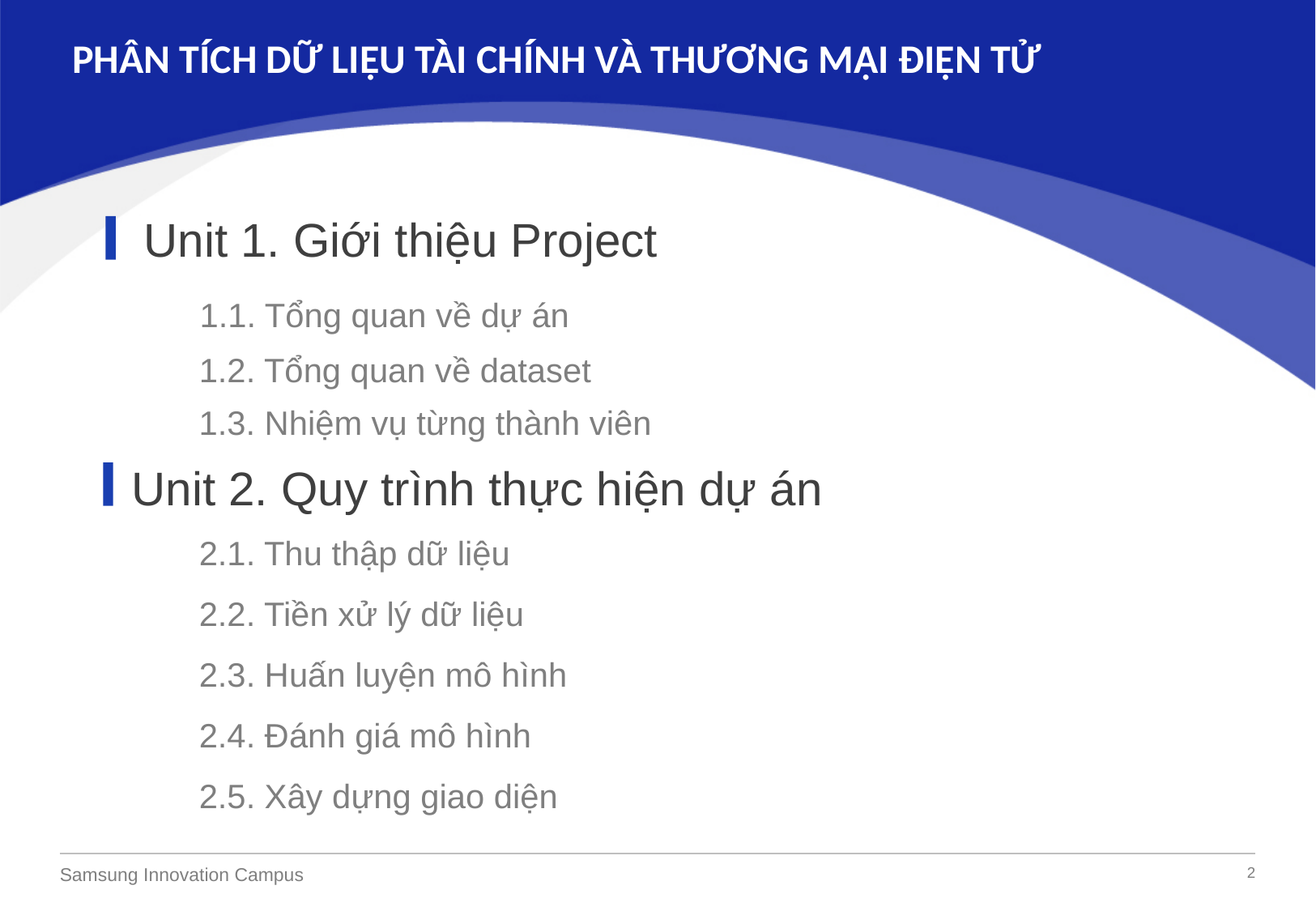

PHÂN TÍCH DỮ LIỆU TÀI CHÍNH VÀ THƯƠNG MẠI ĐIỆN TỬ

Unit 1. Giới thiệu Project

1.1. Tổng quan về dự án

1.2. Tổng quan về dataset
1.3. Nhiệm vụ từng thành viên

Unit 2. Quy trình thực hiện dự án

2.1. Thu thập dữ liệu
2.2. Tiền xử lý dữ liệu
2.3. Huấn luyện mô hình
2.4. Đánh giá mô hình
2.5. Xây dựng giao diện

1.1. Background Information

1.2. Motivation and Objective